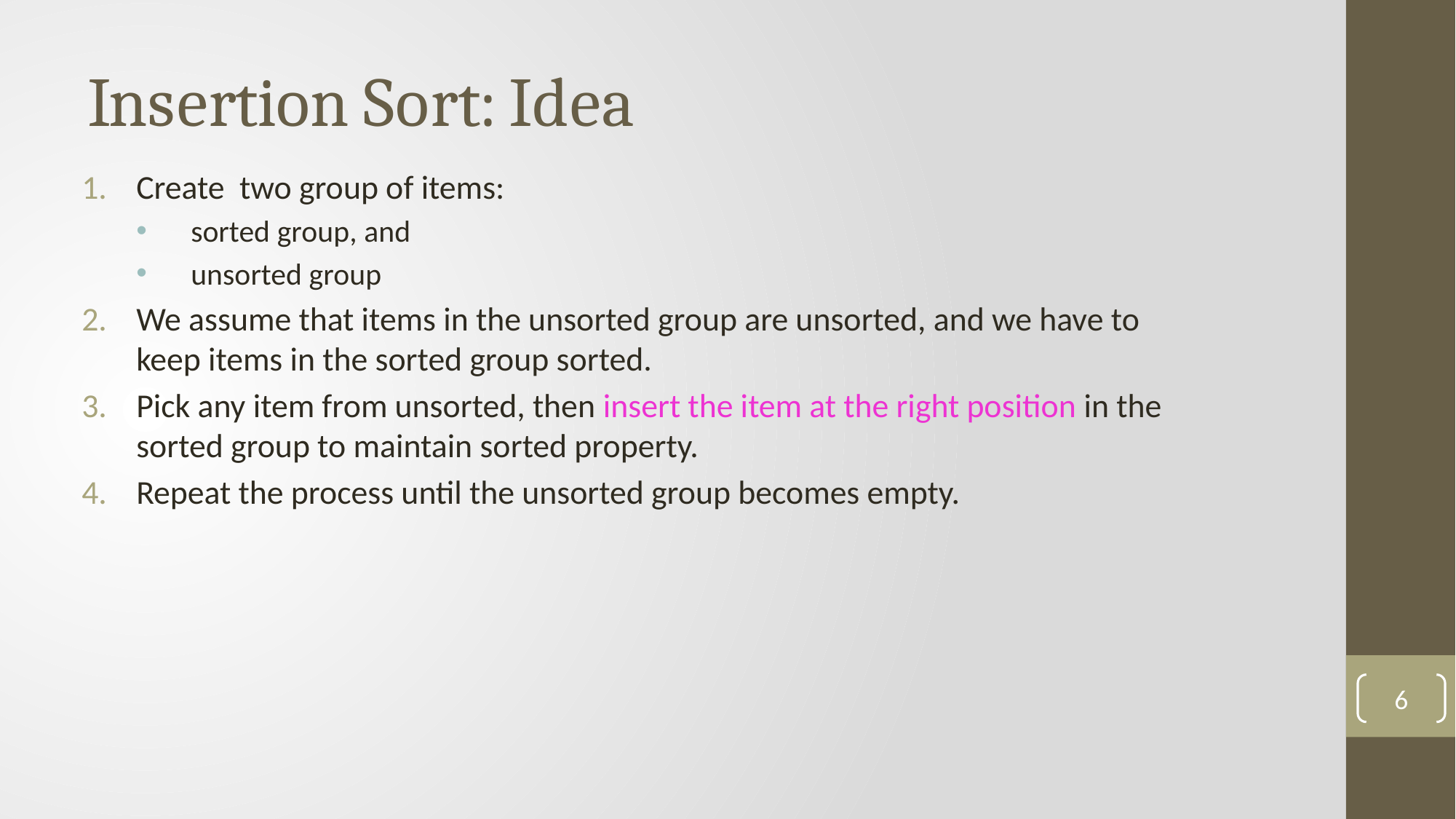

# Insertion Sort: Idea
Create  two group of items:
sorted group, and
unsorted group
We assume that items in the unsorted group are unsorted, and we have to keep items in the sorted group sorted.
Pick any item from unsorted, then insert the item at the right position in the sorted group to maintain sorted property.
Repeat the process until the unsorted group becomes empty.
6